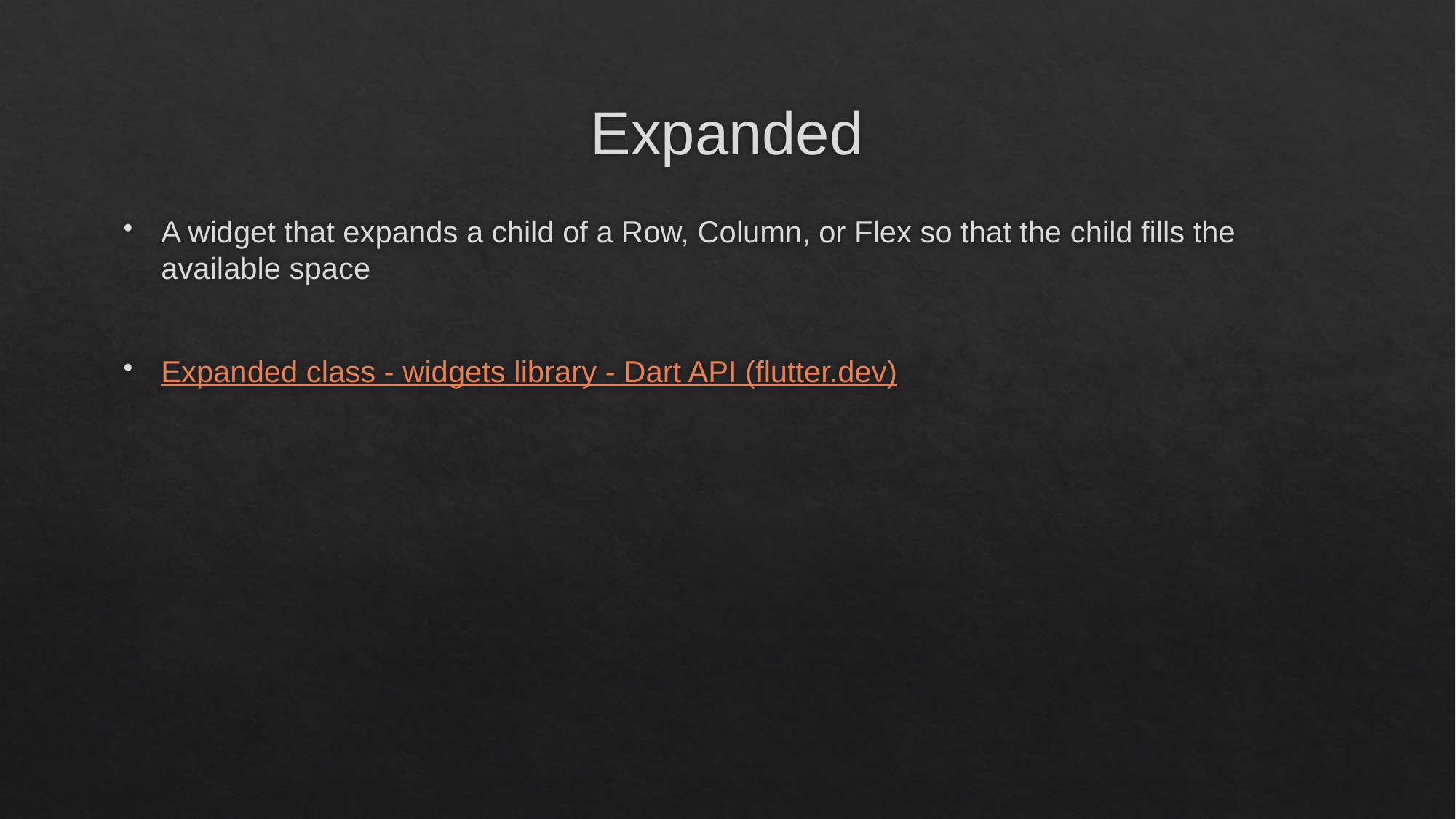

# Expanded
A widget that expands a child of a Row, Column, or Flex so that the child fills the available space

Expanded class - widgets library - Dart API (flutter.dev)